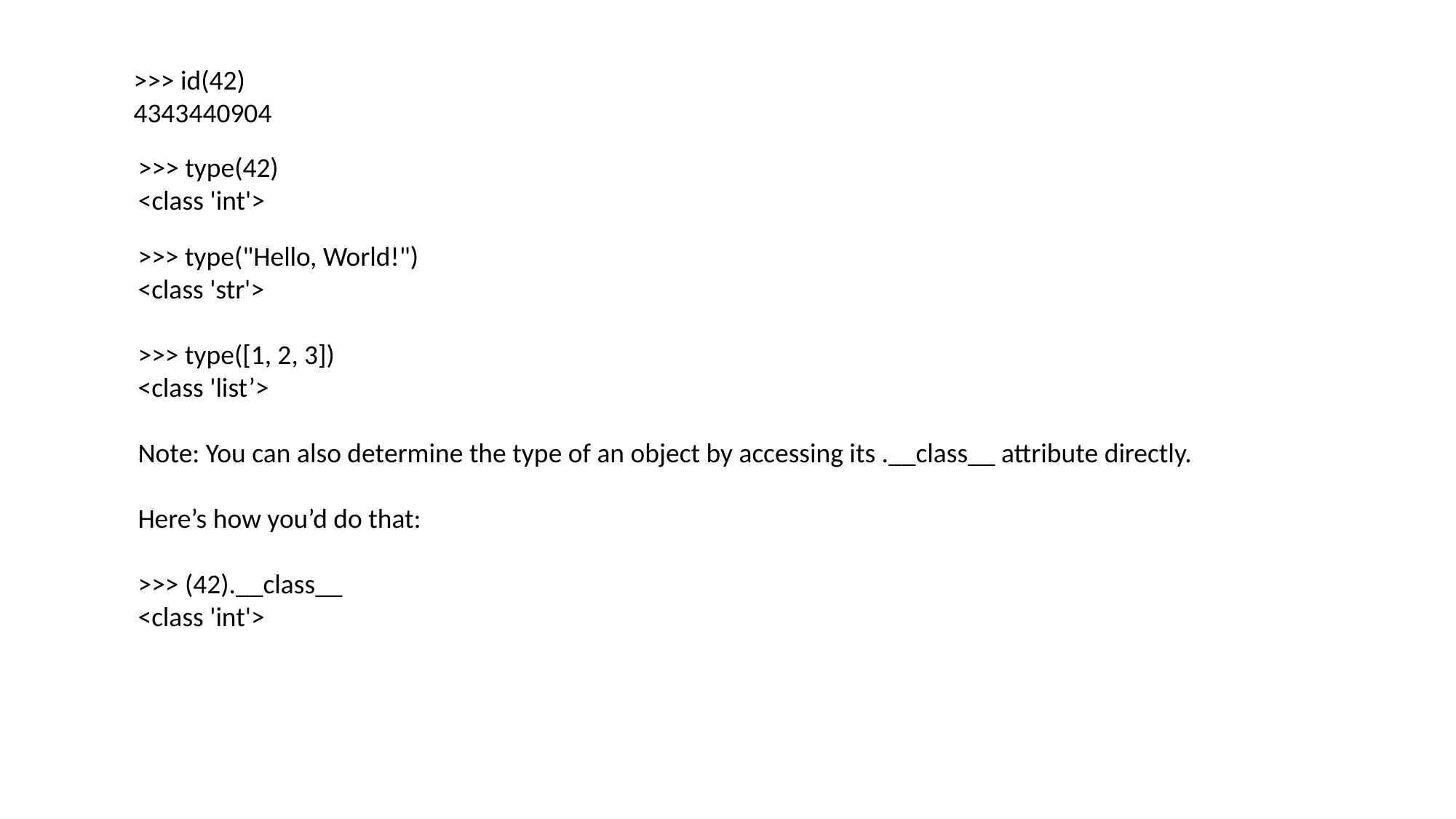

>>> id(42)
4343440904
>>> type(42)
<class 'int'>
>>> type("Hello, World!")
<class 'str'>

>>> type([1, 2, 3])
<class 'list’>

Note: You can also determine the type of an object by accessing its .__class__ attribute directly.

Here’s how you’d do that:

>>> (42).__class__
<class 'int'>